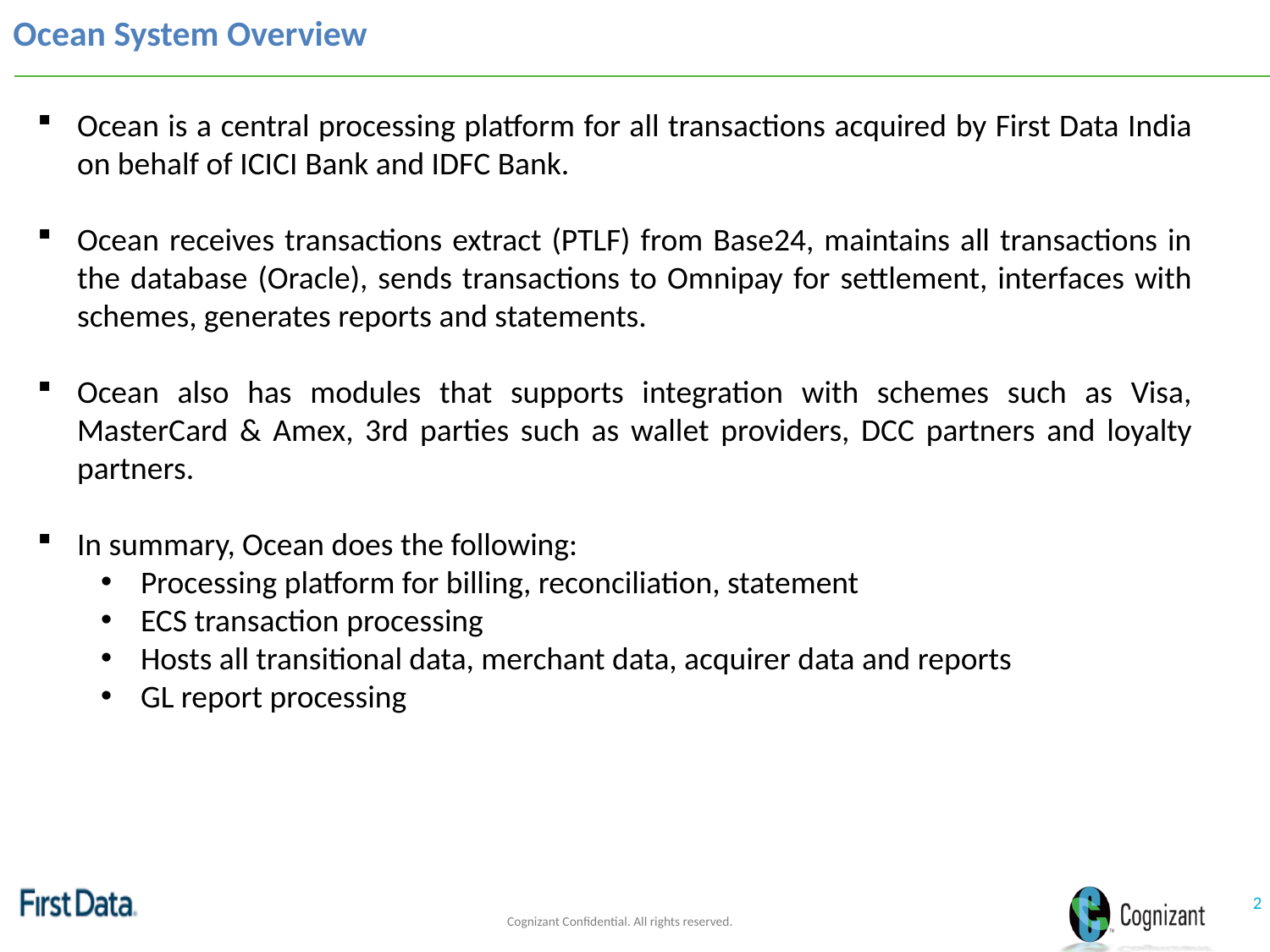

# Ocean System Overview
Ocean is a central processing platform for all transactions acquired by First Data India on behalf of ICICI Bank and IDFC Bank.

Ocean receives transactions extract (PTLF) from Base24, maintains all transactions in the database (Oracle), sends transactions to Omnipay for settlement, interfaces with schemes, generates reports and statements.

Ocean also has modules that supports integration with schemes such as Visa, MasterCard & Amex, 3rd parties such as wallet providers, DCC partners and loyalty partners.

In summary, Ocean does the following:
Processing platform for billing, reconciliation, statement
ECS transaction processing
Hosts all transitional data, merchant data, acquirer data and reports
GL report processing
2